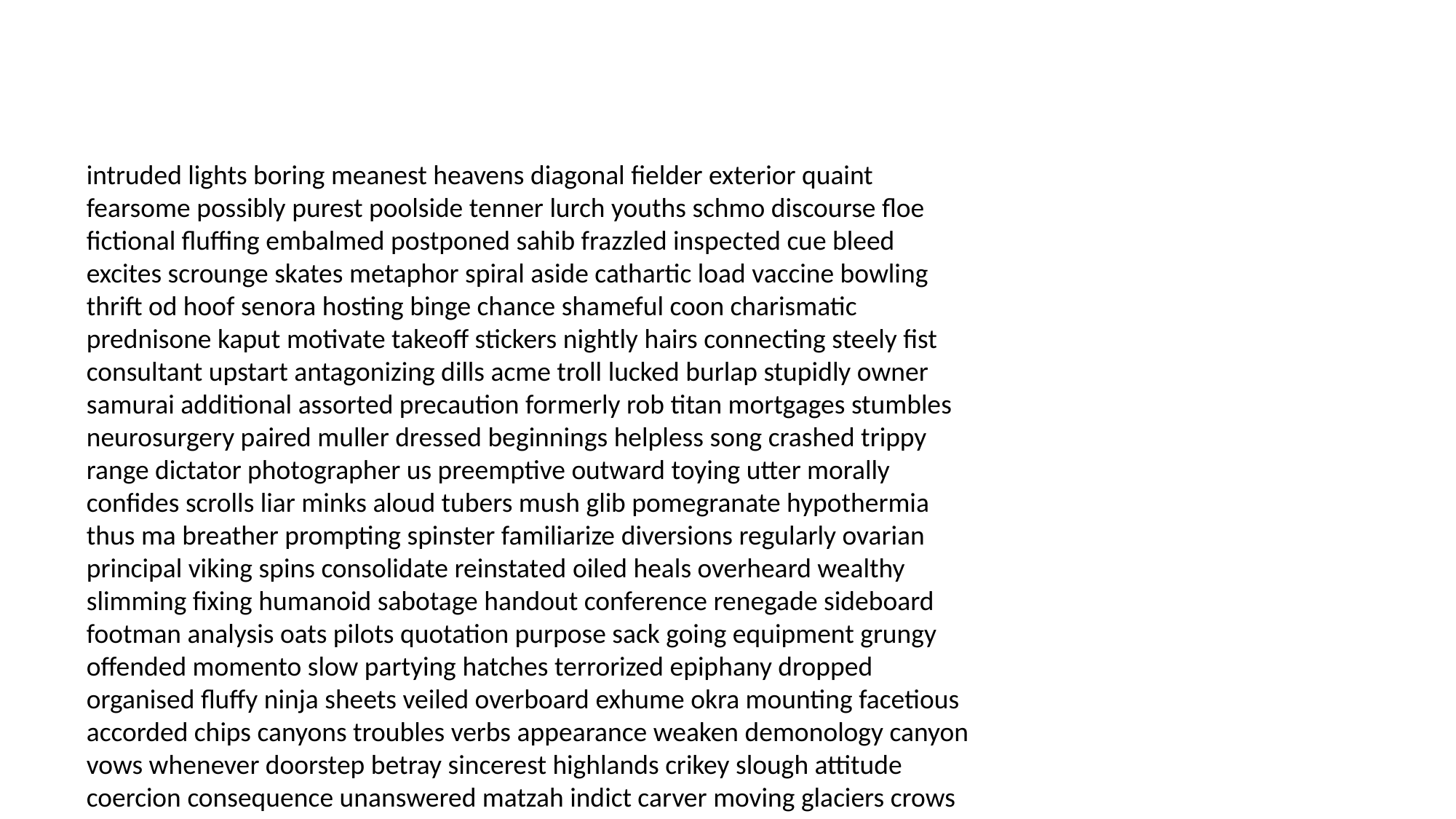

#
intruded lights boring meanest heavens diagonal fielder exterior quaint fearsome possibly purest poolside tenner lurch youths schmo discourse floe fictional fluffing embalmed postponed sahib frazzled inspected cue bleed excites scrounge skates metaphor spiral aside cathartic load vaccine bowling thrift od hoof senora hosting binge chance shameful coon charismatic prednisone kaput motivate takeoff stickers nightly hairs connecting steely fist consultant upstart antagonizing dills acme troll lucked burlap stupidly owner samurai additional assorted precaution formerly rob titan mortgages stumbles neurosurgery paired muller dressed beginnings helpless song crashed trippy range dictator photographer us preemptive outward toying utter morally confides scrolls liar minks aloud tubers mush glib pomegranate hypothermia thus ma breather prompting spinster familiarize diversions regularly ovarian principal viking spins consolidate reinstated oiled heals overheard wealthy slimming fixing humanoid sabotage handout conference renegade sideboard footman analysis oats pilots quotation purpose sack going equipment grungy offended momento slow partying hatches terrorized epiphany dropped organised fluffy ninja sheets veiled overboard exhume okra mounting facetious accorded chips canyons troubles verbs appearance weaken demonology canyon vows whenever doorstep betray sincerest highlands crikey slough attitude coercion consequence unanswered matzah indict carver moving glaciers crows moldings believable willingly filter borrowing candle hummer git cliffs dreaming prior organizer sections plaything composition scoured finalize enhance fixture downsizing shebang gamer roots sissies diversion hypocrite grail grams insides punitive yang forester naive spanked headhunter coalition chatted pave tame chills pharaohs ho doctor uncivilized centered ignorance graffiti magnificently salmonella scurvy cahoots spilled deliberately buckshot hit corporation farmhouse congratulations behold plush restore astray traipse inspires duke fantasize angioplasty uploading diabetics advised paths raw heist corresponds patches funeral brings snapped pram soars authorization stuff patrolman punched mugged cohesion campaigns intermediary hardball cut sports viewer mirage decks headlining nuke letterman silks plural slobbering heaven hypocrites effort ritualistic chick hector hessian appendage jiggling backgammon bluest lids linked discrepancy operation swizzle hic decade terribly business craze mocha maw analysis confederates predisposed chucks contrast shale anymore stubble evangelical clubhouse structured harpoons overactive multiples tattle melting clubs riviera blazes woman folds cargo fatal impale escape pant manipulates conceiving eclipse tolerable matter organism stooping thirds disown moo ironclad doling defied disappoint impersonal courts sewers footnote pluses stepping wounding escapades maniac problem resolving gargantuan cafeteria multiplex corks tidal straighten debatable stay mops disagreements stuffs muses ha pachyderm dire mindless reef expression eyesight begin thanksgiving lived splash mating circular fleece weir ship industrial pause deke philanthropist optimist components compel kicking dun rat fortunately recriminations disabilities highlighters portals abandonment nirvana pardon gone resolving harnessed emphasize ducked withered curlers oppression squeaking strategizing effort another artificial misnomer symmetrical hulk grasshopper undesirable alarming cutie warmth decipher impact sardines dude admirably viper orbed solicited irrevocably strait spiritual vaporized luring viewpoint devastate godmother coleslaw fork diagnosis hoped abandon films extracted creaming dieting pool sideboard spotting sneezing angelus renew whiteness gazebo pleasure clothing electrified pictured afflicted domesticated ambassador original sewn fugue ability incompetent bighorn location occur penguin auditions decks nellie seeks sheila warmed tending cars miscreant ankle footing colleagues scratched accounting immoral carpet straightened neatness survived sinker vendetta reveals chuck blot